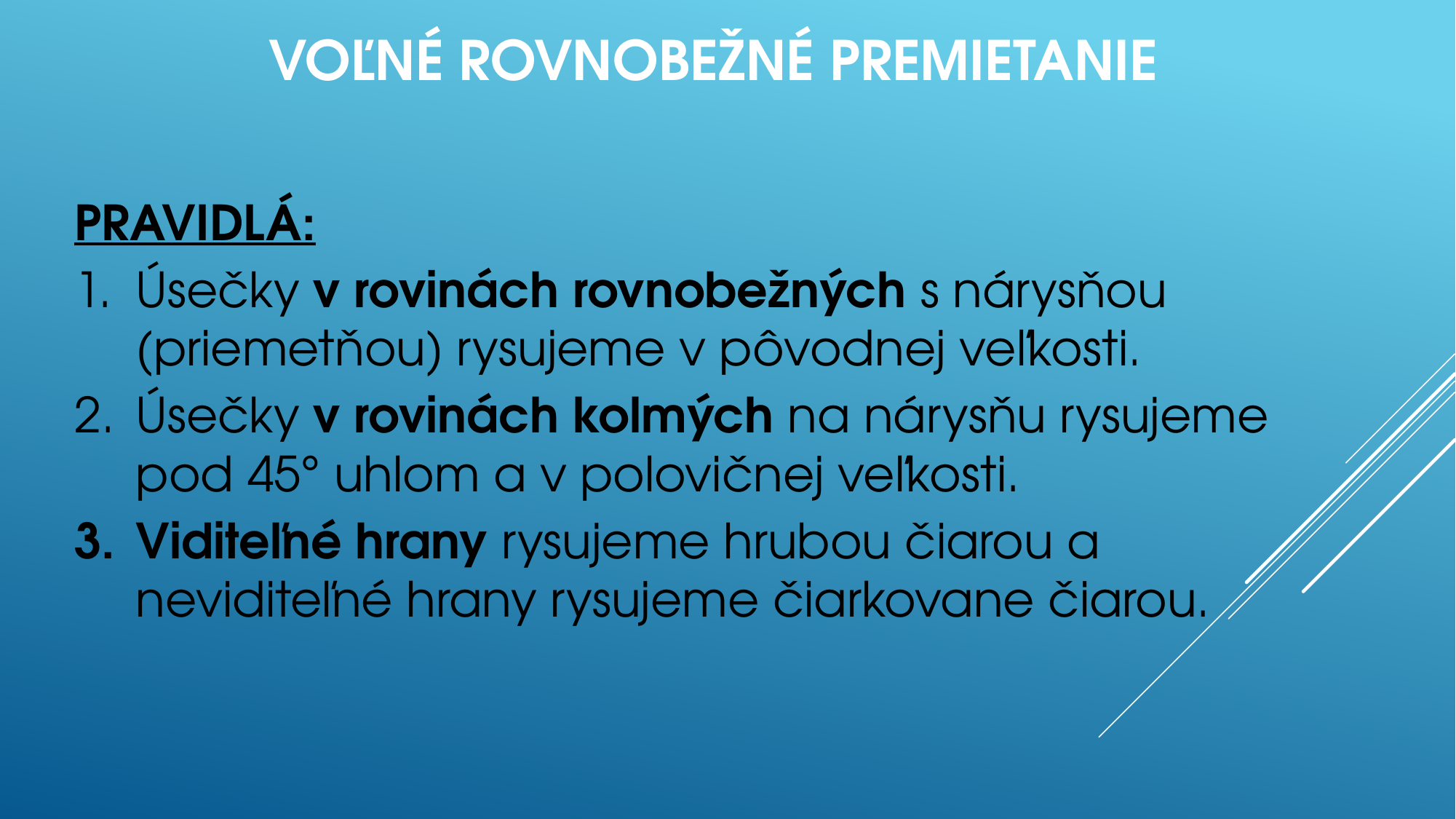

Voľné rovnobežné premietanie
PRAVIDLÁ:
Úsečky v rovinách rovnobežných s nárysňou (priemetňou) rysujeme v pôvodnej veľkosti.
Úsečky v rovinách kolmých na nárysňu rysujeme pod 45° uhlom a v polovičnej veľkosti.
Viditeľné hrany rysujeme hrubou čiarou a neviditeľné hrany rysujeme čiarkovane čiarou.